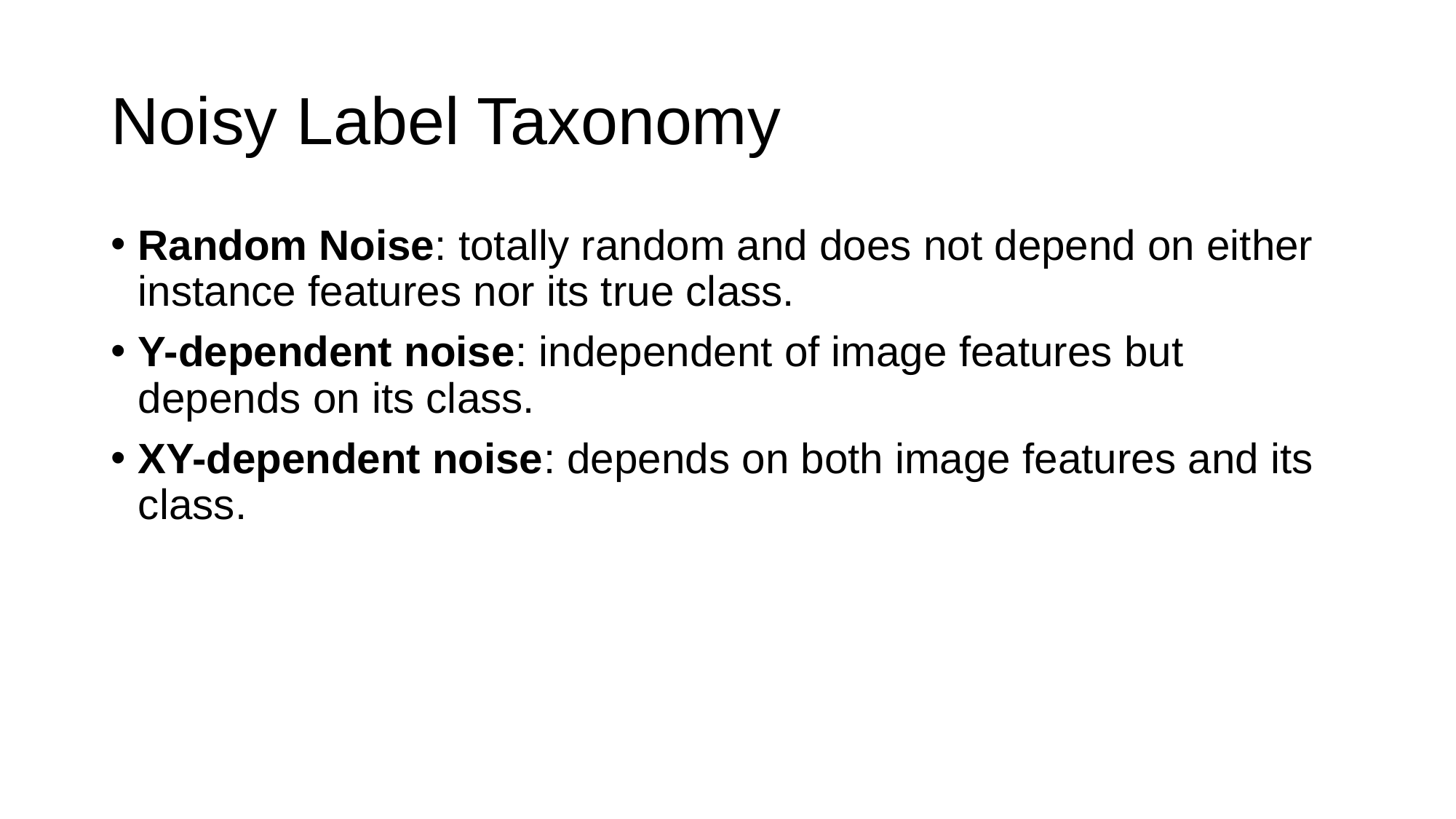

# Noisy Label Taxonomy
Random Noise: totally random and does not depend on either instance features nor its true class.
Y-dependent noise: independent of image features but depends on its class.
XY-dependent noise: depends on both image features and its class.